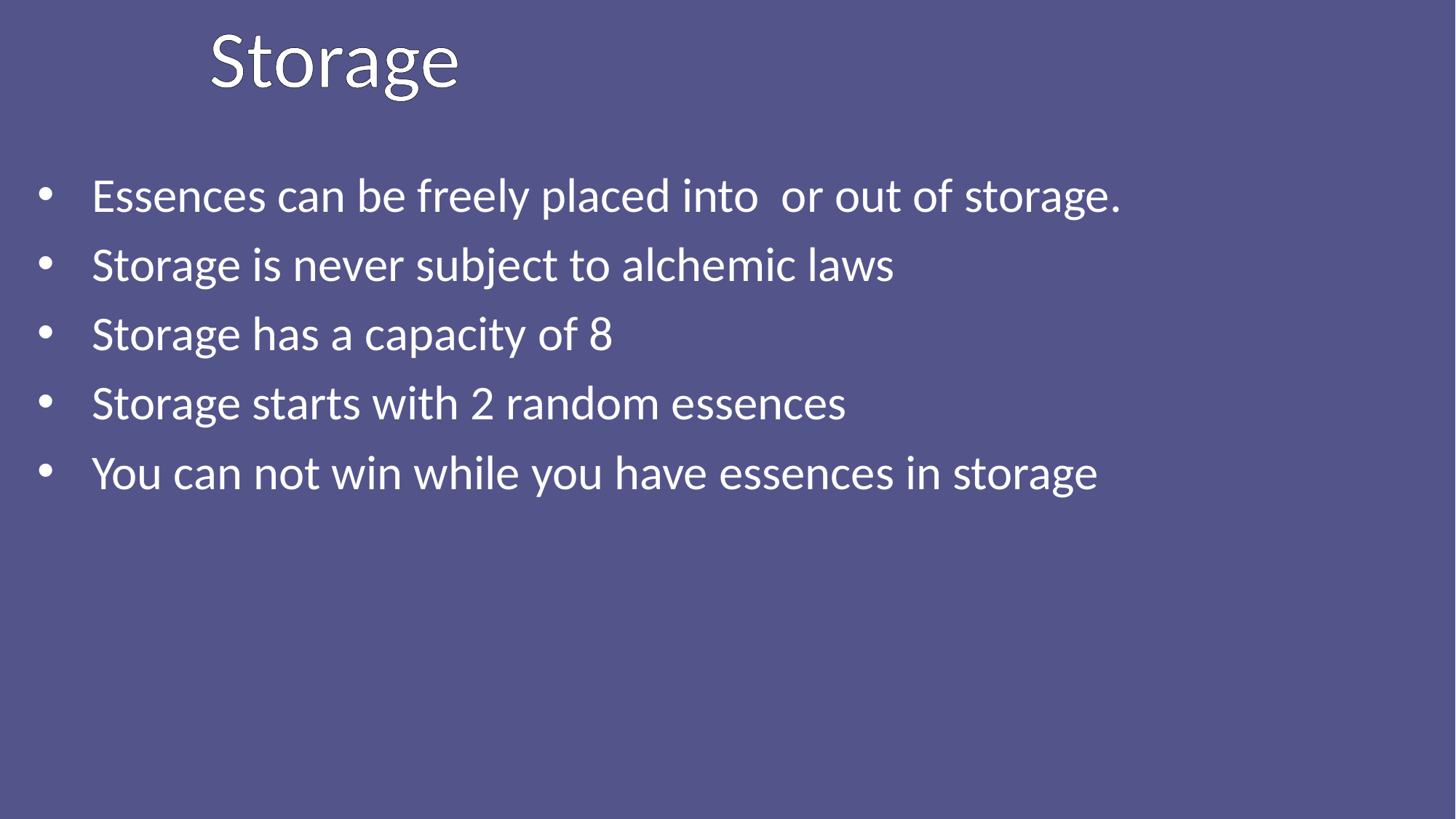

Storage

Essences can be freely placed into  or out of storage.
Storage is never subject to alchemic laws
Storage has a capacity of 8
Storage starts with 2 random essences
You can not win while you have essences in storage